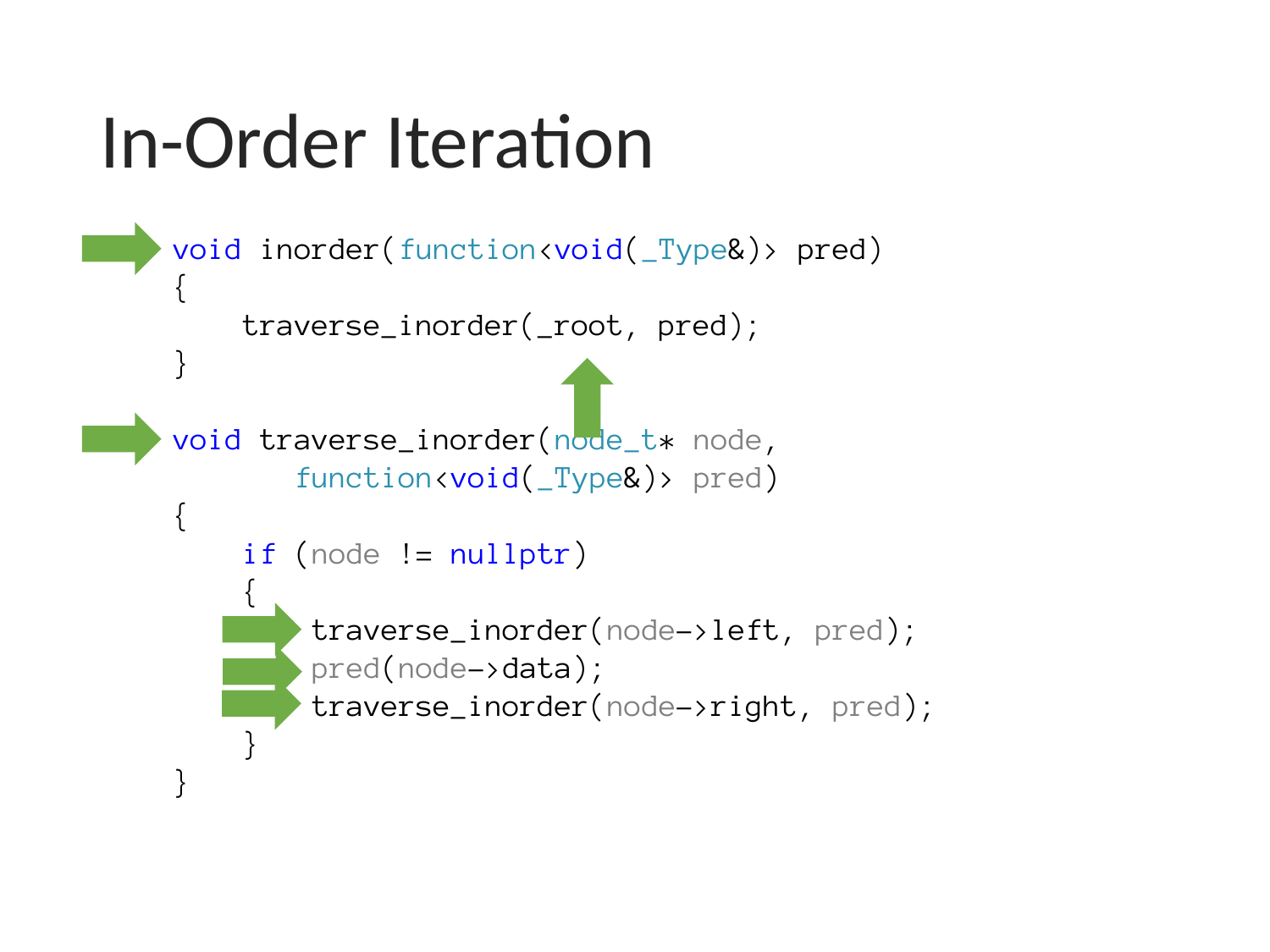

# In-Order Iteration

void inorder(function<void(_Type&)> pred)
{
    traverse_inorder(_root, pred);
}

void traverse_inorder(node_t* node,
       function<void(_Type&)> pred)
{
    if (node != nullptr)
    {
        traverse_inorder(node->left, pred);
        pred(node->data);
        traverse_inorder(node->right, pred);
    }
}